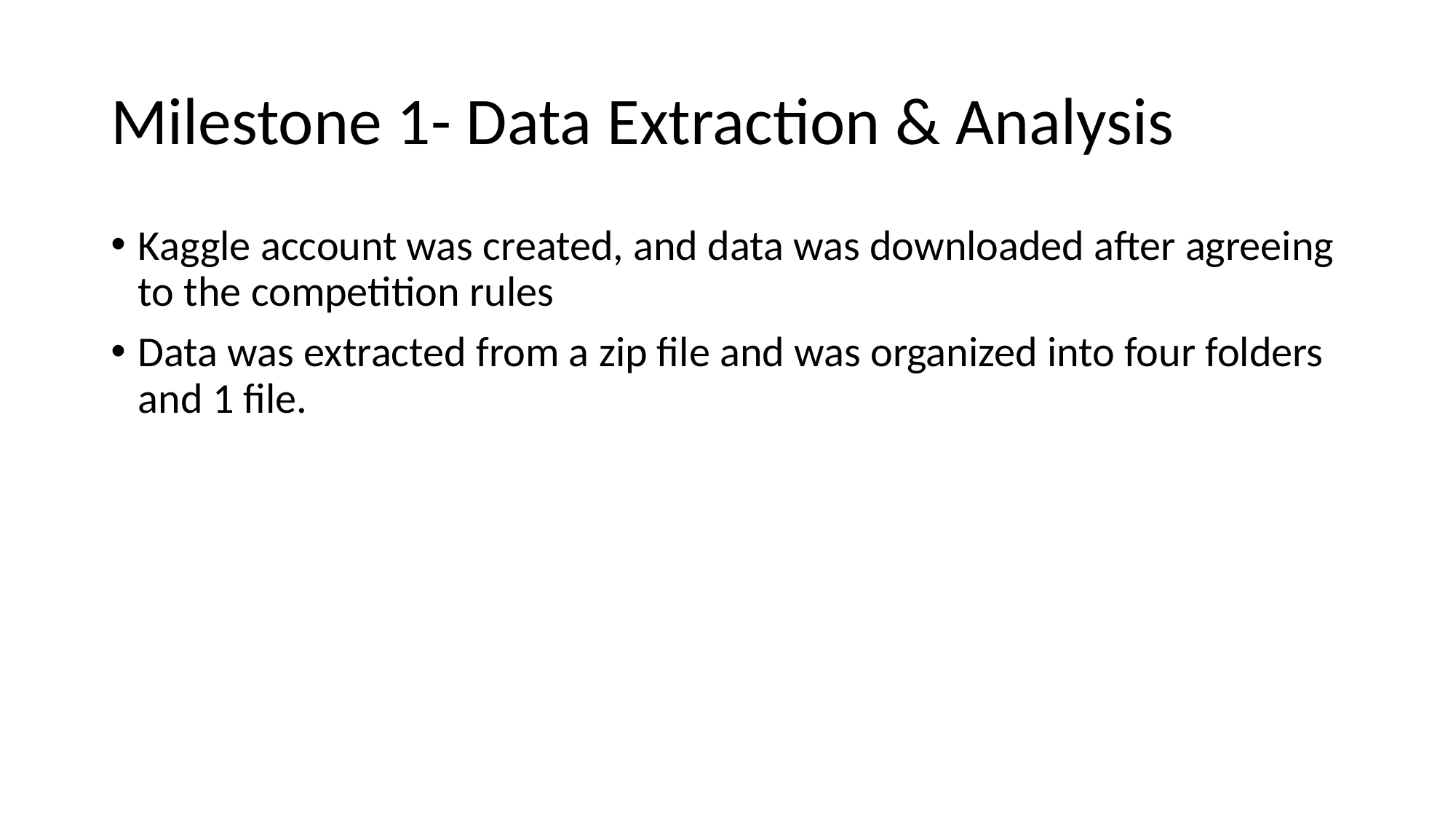

# Milestone 1- Data Extraction & Analysis
Kaggle account was created, and data was downloaded after agreeing to the competition rules
Data was extracted from a zip file and was organized into four folders and 1 file.